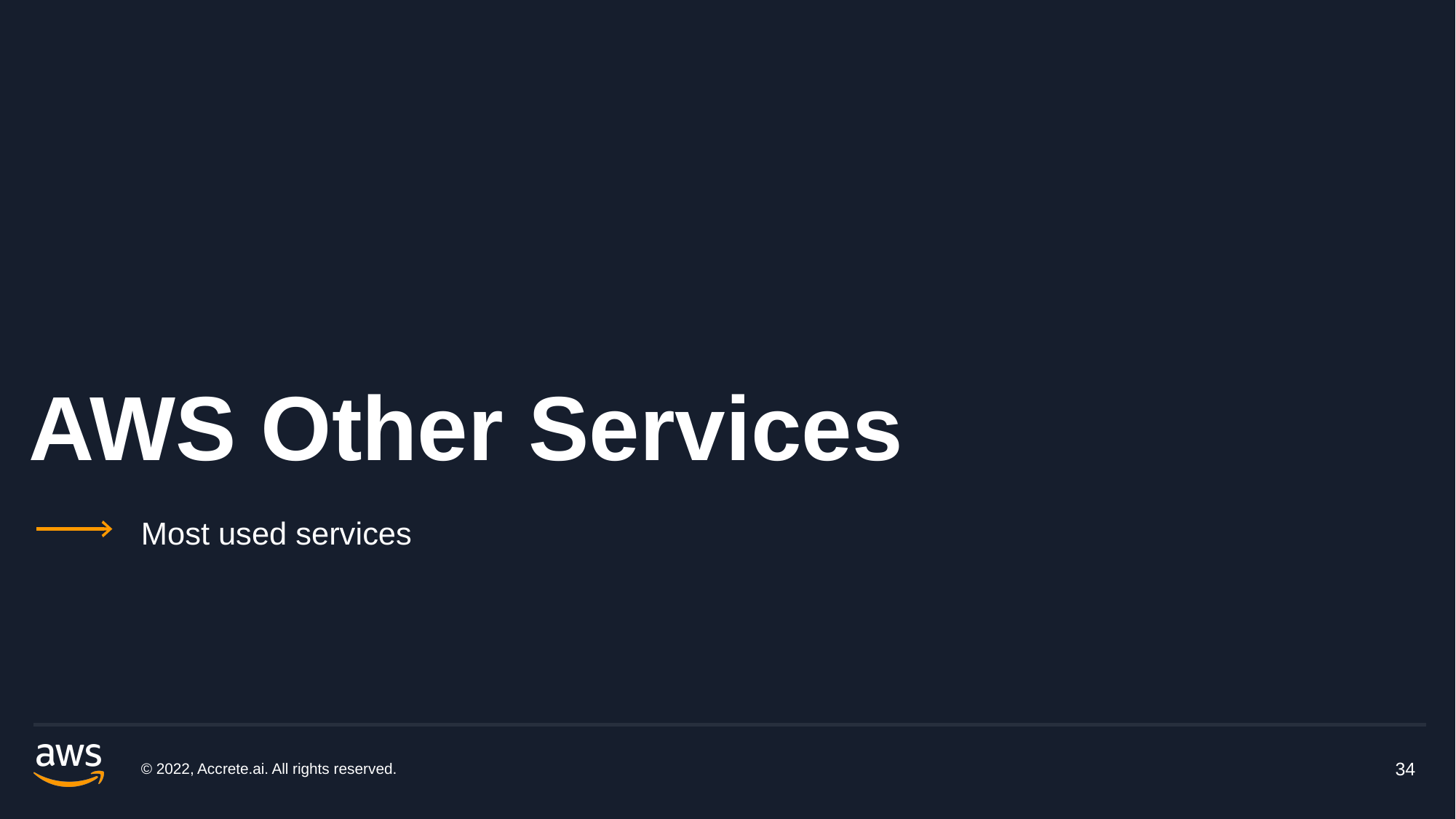

# AWS Other Services
Most used services

© 2022, Accrete.ai. All rights reserved.
34